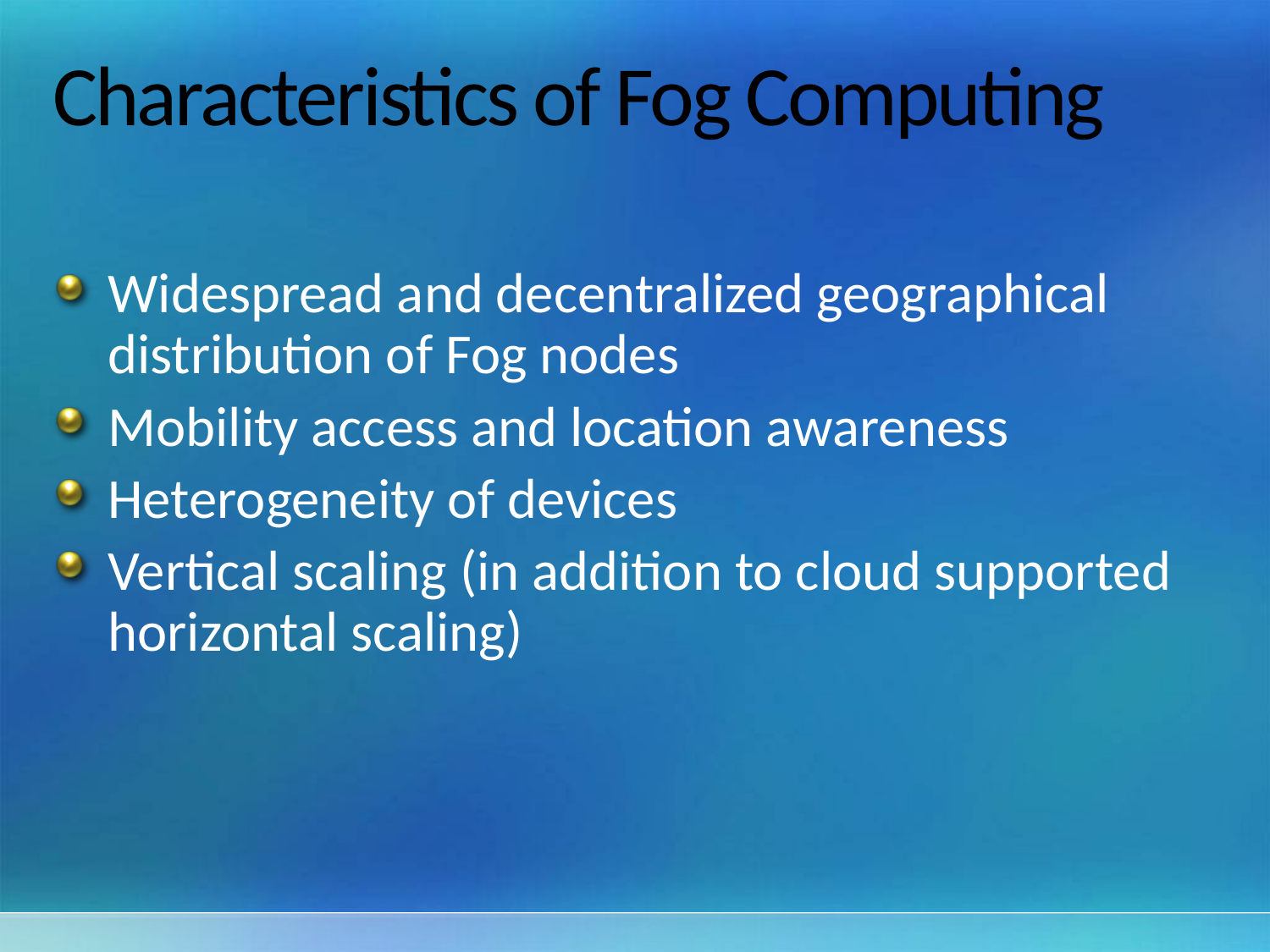

# Characteristics of Fog Computing
Widespread and decentralized geographical distribution of Fog nodes
Mobility access and location awareness
Heterogeneity of devices
Vertical scaling (in addition to cloud supported horizontal scaling)